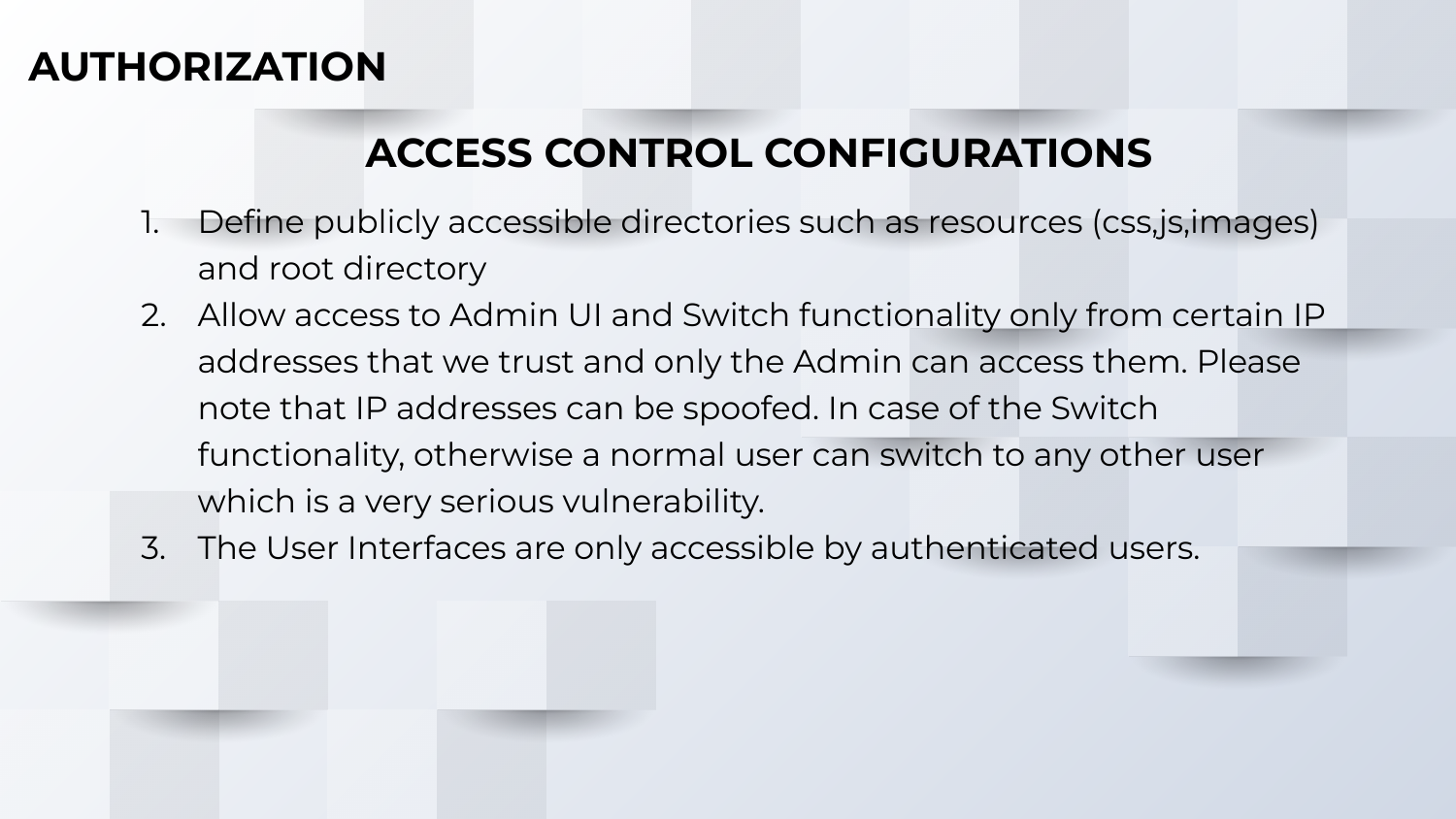

AUTHORIZATION
ACCESS CONTROL CONFIGURATIONS

Define publicly accessible directories such as resources (css,js,images) and root directory
Allow access to Admin UI and Switch functionality only from certain IP addresses that we trust and only the Admin can access them. Please note that IP addresses can be spoofed. In case of the Switch functionality, otherwise a normal user can switch to any other user which is a very serious vulnerability.
The User Interfaces are only accessible by authenticated users.